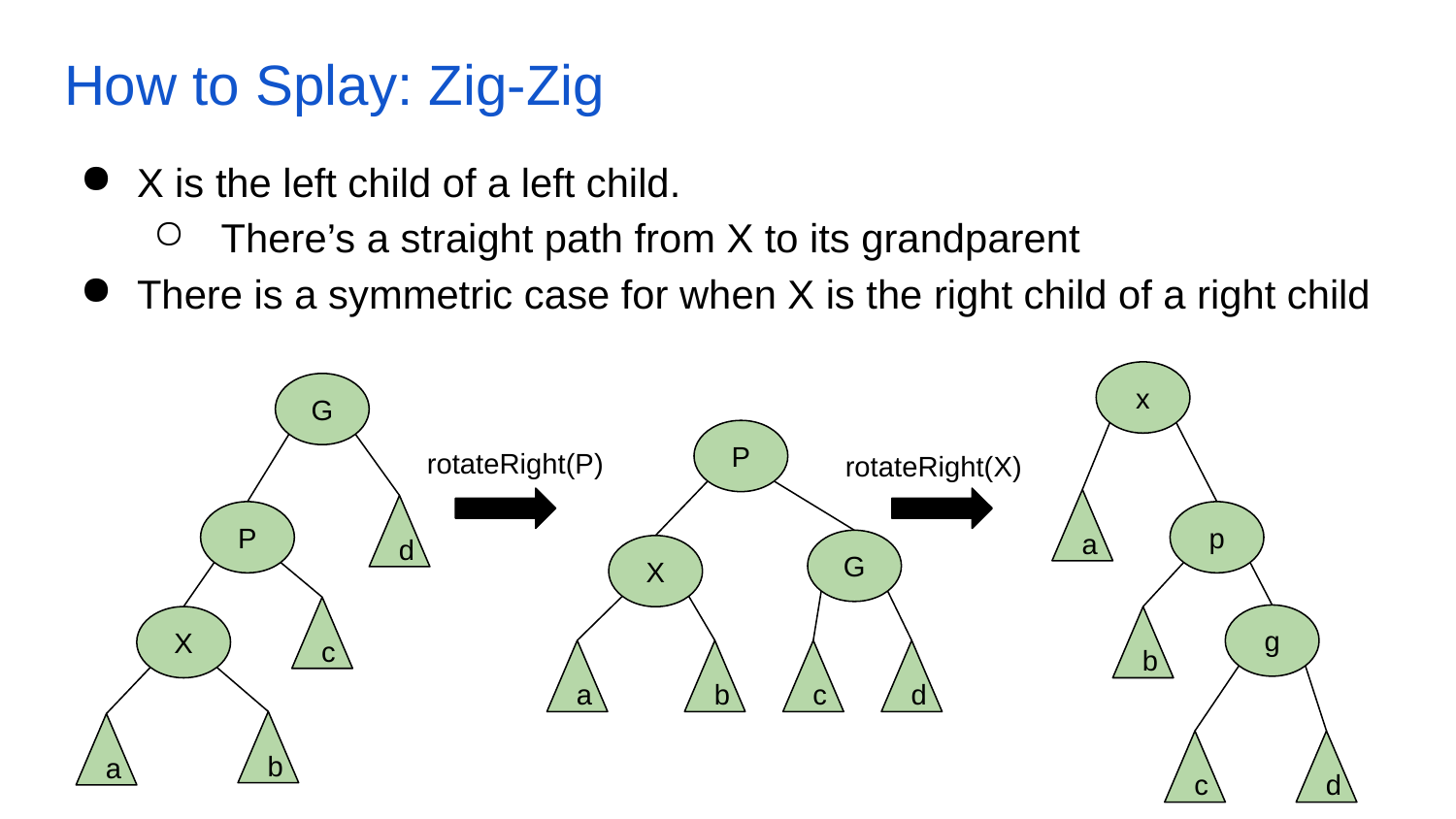

# How to Splay: Zig-Zig
X is the left child of a left child.
 There’s a straight path from X to its grandparent
There is a symmetric case for when X is the right child of a right child

x
G
P
rotateRight(P)
rotateRight(X)

a
d
P
p
G
X
c
g
X
b
c
a
b
d
b
a
c
d